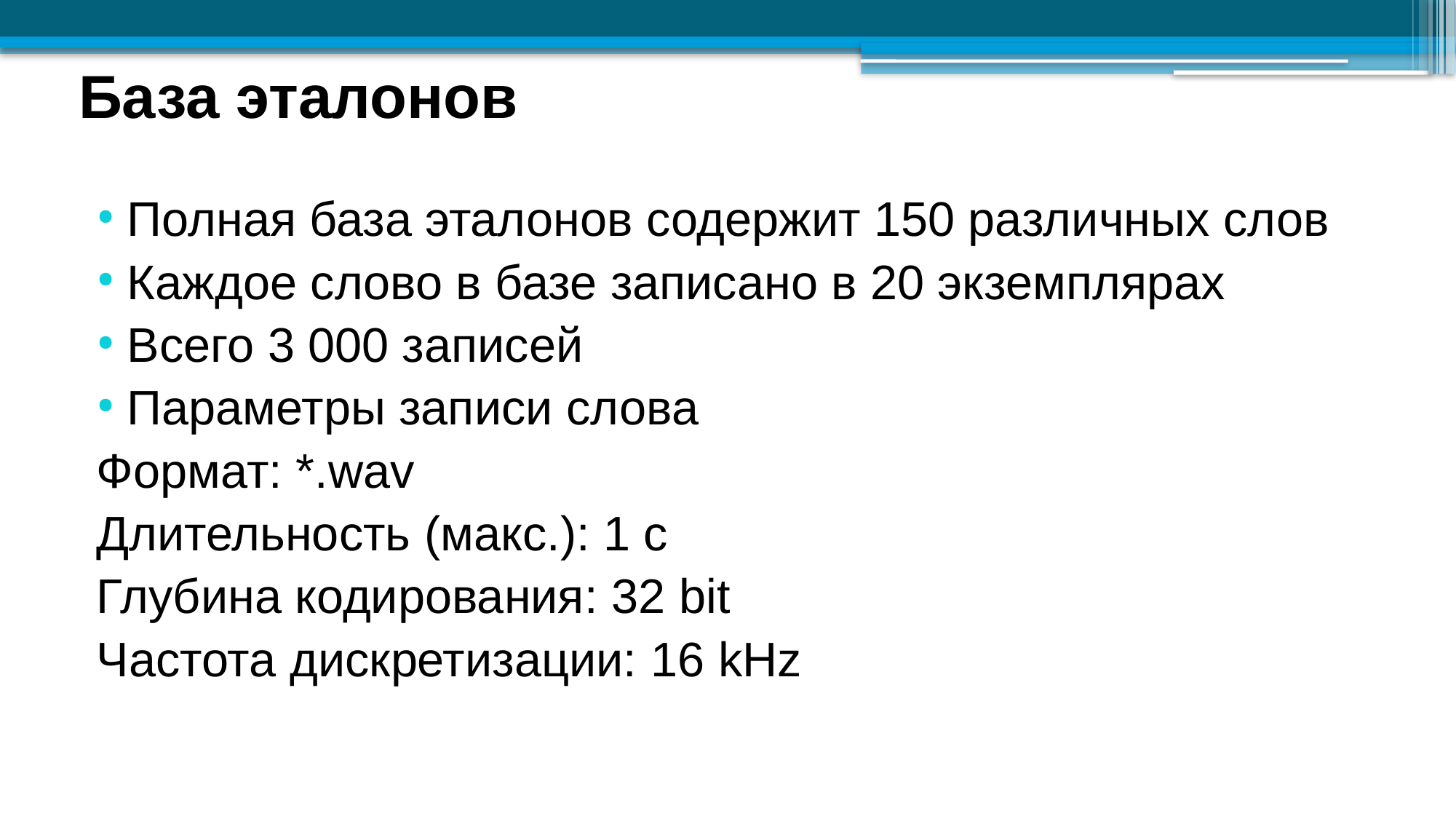

# База эталонов
Полная база эталонов содержит 150 различных слов
Каждое слово в базе записано в 20 экземплярах
Всего 3 000 записей
Параметры записи слова
Формат: *.wav
Длительность (макс.): 1 с
Глубина кодирования: 32 bit
Частота дискретизации: 16 kHz